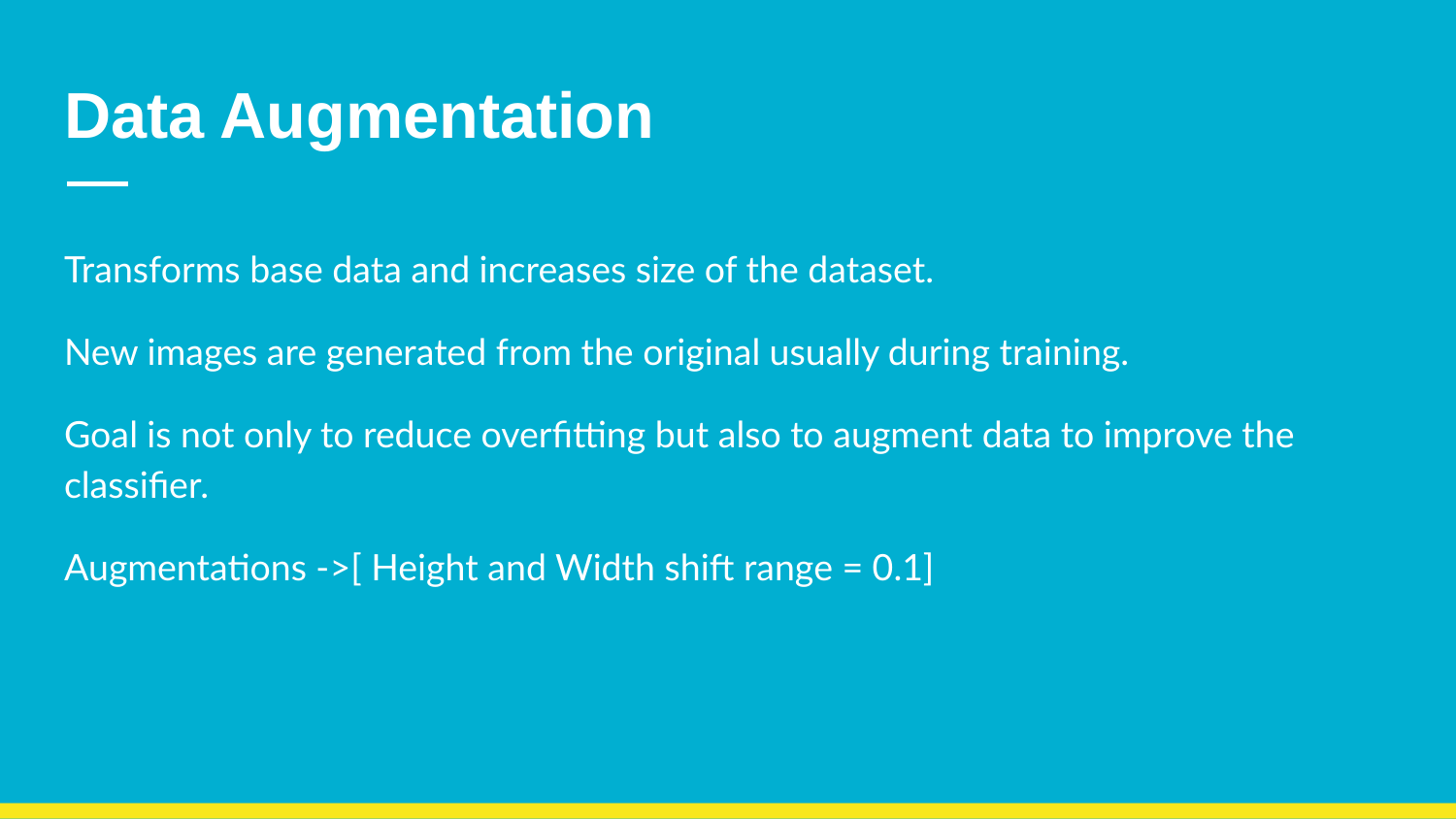

# Data Augmentation
Transforms base data and increases size of the dataset.
New images are generated from the original usually during training.
Goal is not only to reduce overfitting but also to augment data to improve the classifier.
Augmentations ->[ Height and Width shift range = 0.1]